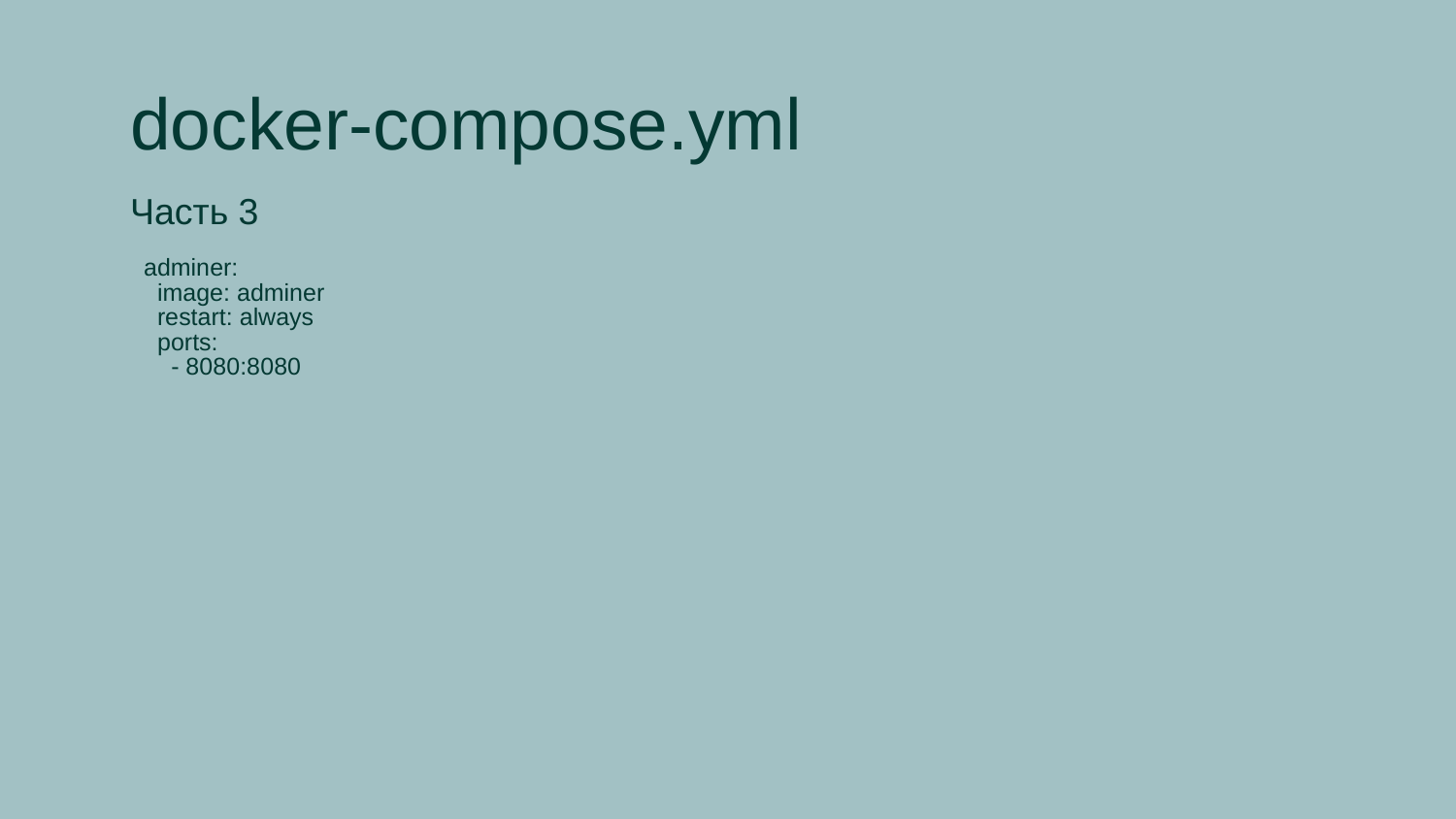

# docker-compose.yml
Часть 3
  adminer:
    image: adminer
    restart: always
    ports:
      - 8080:8080